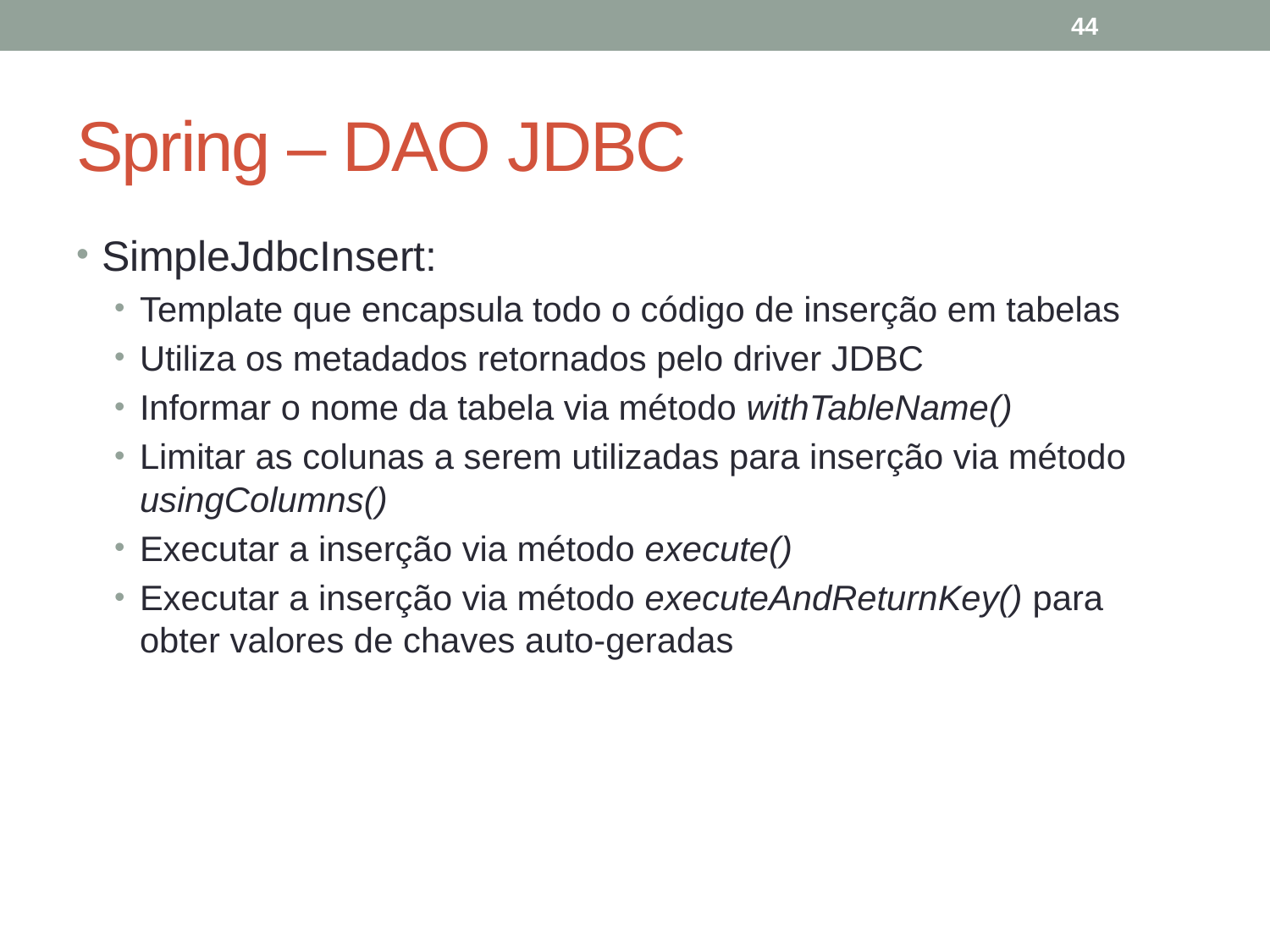

44
# Spring – DAO JDBC
SimpleJdbcInsert:
Template que encapsula todo o código de inserção em tabelas
Utiliza os metadados retornados pelo driver JDBC
Informar o nome da tabela via método withTableName()
Limitar as colunas a serem utilizadas para inserção via método usingColumns()
Executar a inserção via método execute()
Executar a inserção via método executeAndReturnKey() para obter valores de chaves auto-geradas